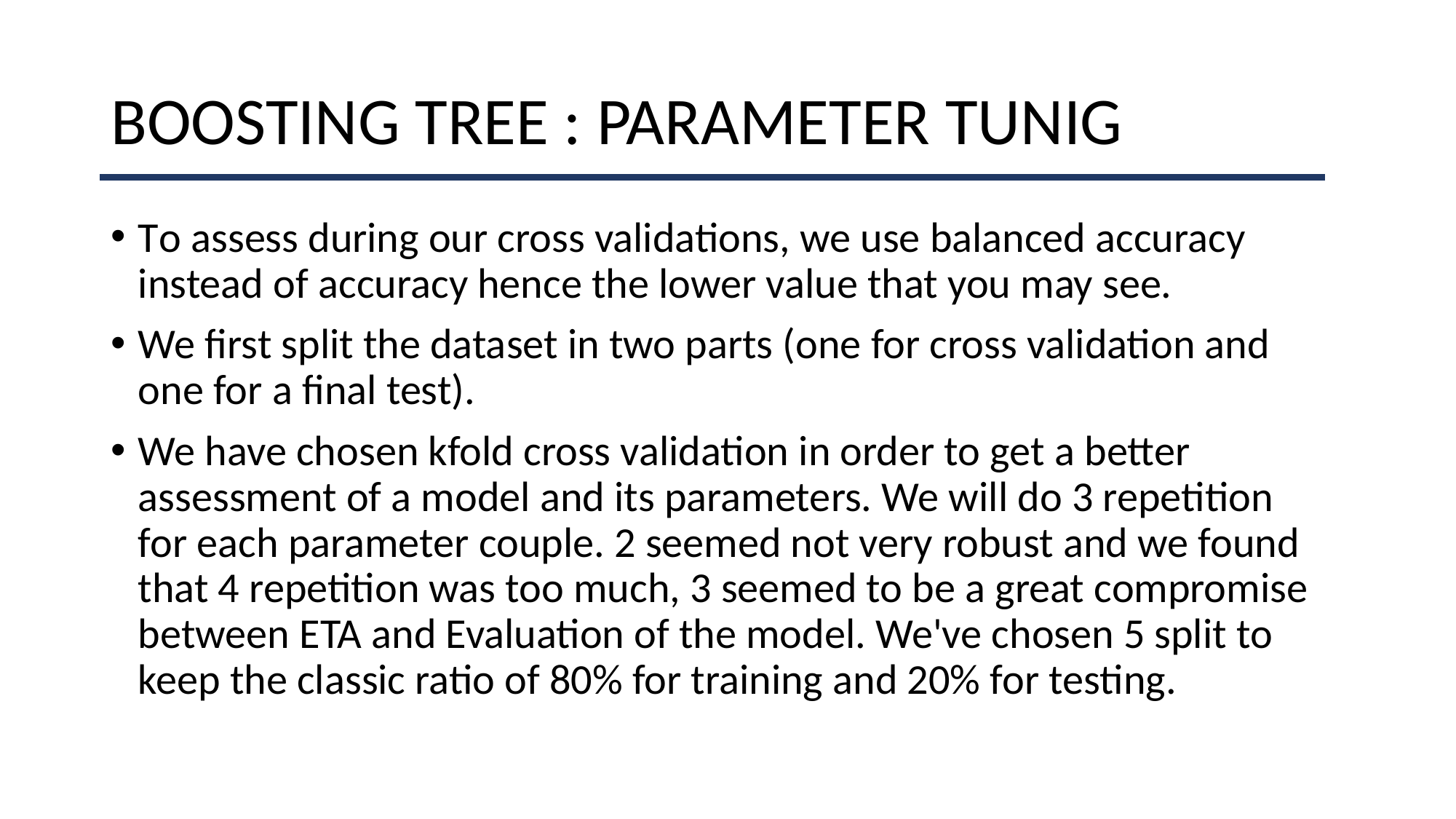

# BOOSTING TREE : PARAMETER TUNIG
To assess during our cross validations, we use balanced accuracy instead of accuracy hence the lower value that you may see.
We first split the dataset in two parts (one for cross validation and one for a final test).
We have chosen kfold cross validation in order to get a better assessment of a model and its parameters. We will do 3 repetition for each parameter couple. 2 seemed not very robust and we found that 4 repetition was too much, 3 seemed to be a great compromise between ETA and Evaluation of the model. We've chosen 5 split to keep the classic ratio of 80% for training and 20% for testing.